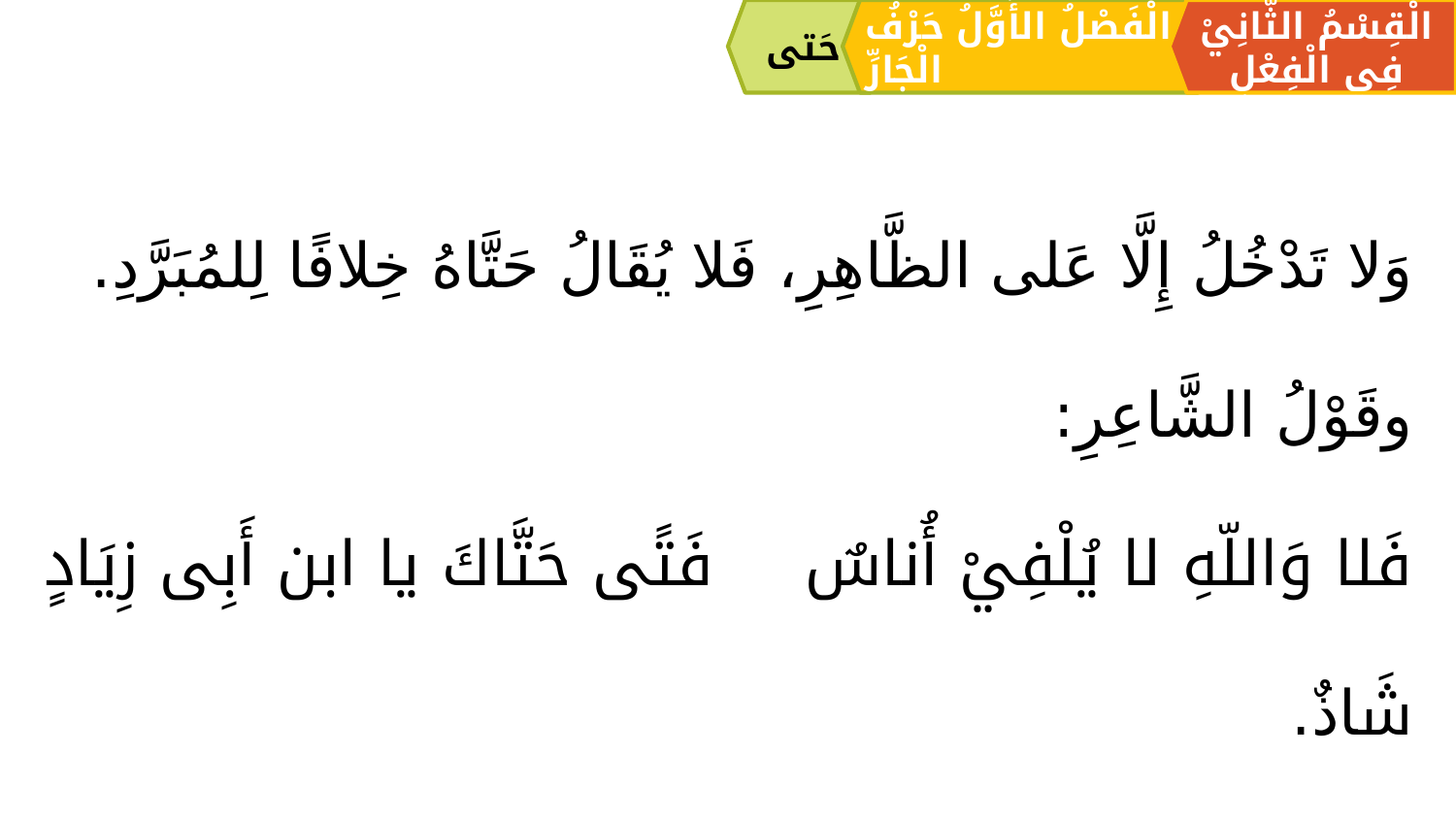

حَتى
الْقِسْمُ الثَّانِيْ فِي الْفِعْلِ
الْفَصْلُ الأَوَّلُ حَرْفُ الْجَارِّ
وَلا تَدْخُلُ إِلَّا عَلى الظَّاهِرِ، فَلا يُقَالُ حَتَّاهُ خِلافًا لِلمُبَرَّدِ.
وقَوْلُ الشَّاعِرِ:
فَلا وَاللّهِ لا يُلْفِيْ أُناسٌ		فَتًى حَتَّاكَ يا ابن أَبِى زِيَادٍ
شَاذٌ.